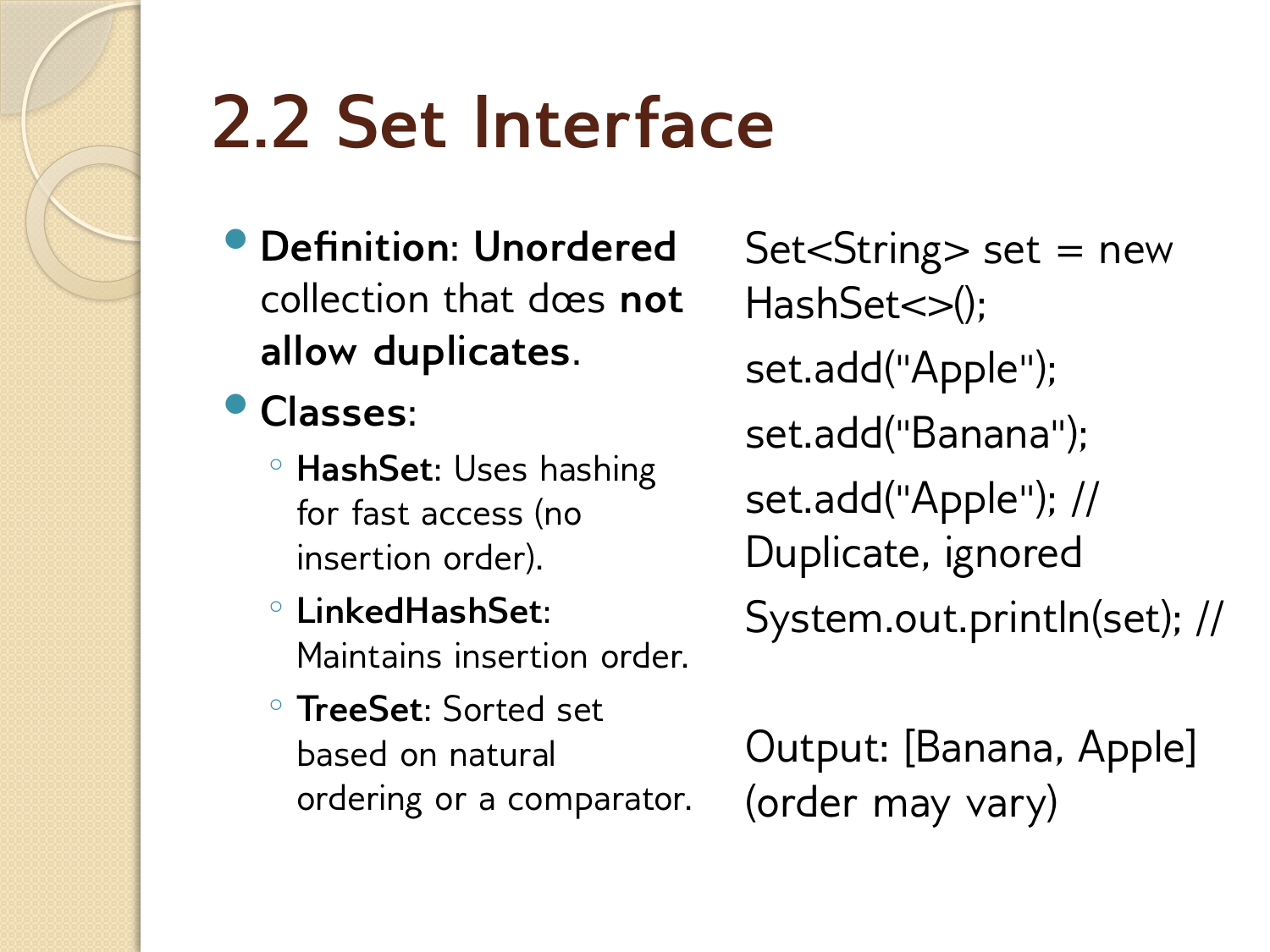

# 2.2 Set Interface
Definition: Unordered collection that does not allow duplicates.
Classes:
HashSet: Uses hashing for fast access (no insertion order).
LinkedHashSet: Maintains insertion order.
TreeSet: Sorted set based on natural ordering or a comparator.

Set<String> set = new HashSet<>();
set.add("Apple");
set.add("Banana");
set.add("Apple"); // Duplicate, ignored
System.out.println(set); //

Output: [Banana, Apple] (order may vary)